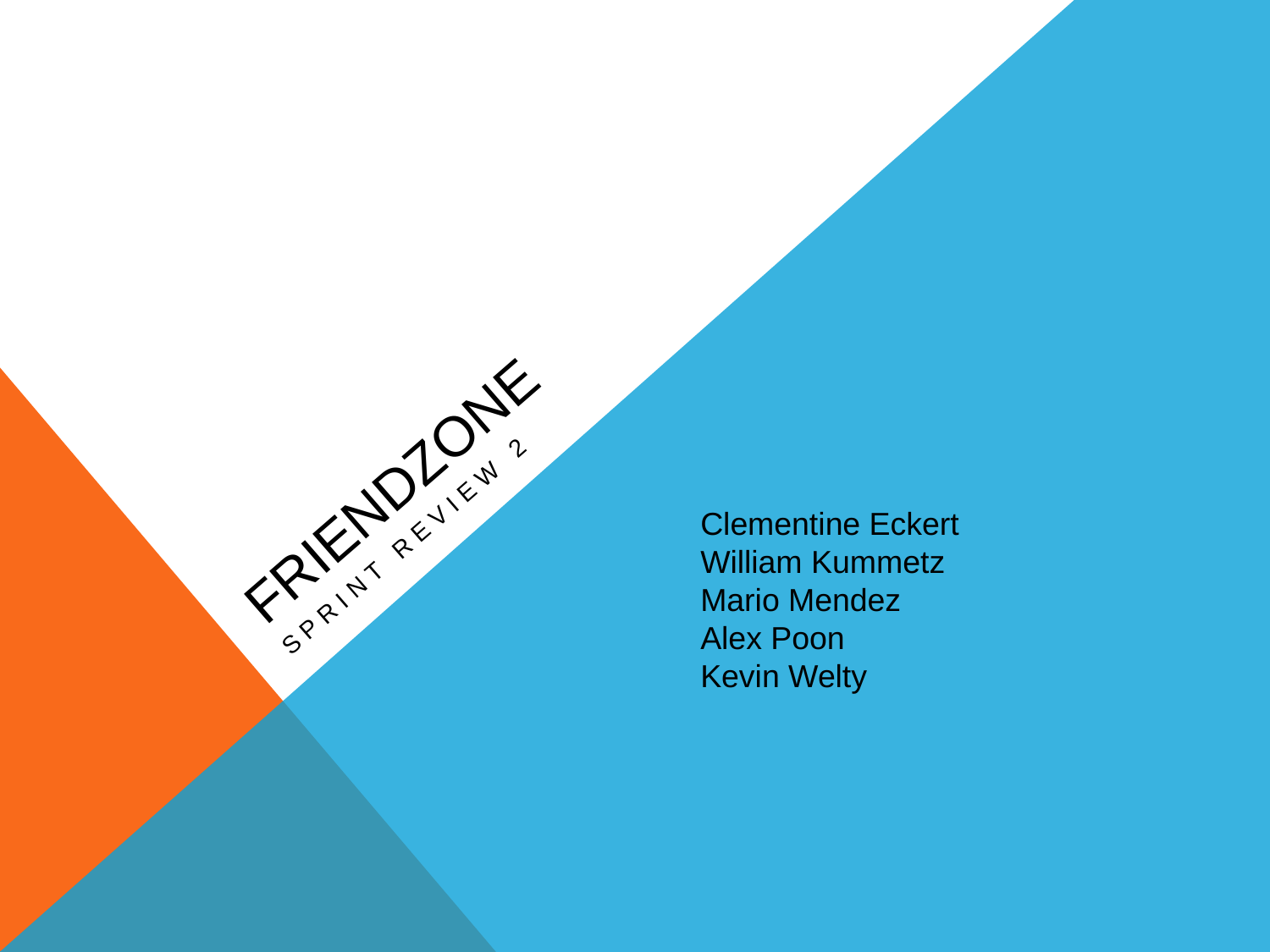

# FriendZone
Sprint Review 2
Clementine Eckert
William Kummetz
Mario Mendez
Alex Poon
Kevin Welty